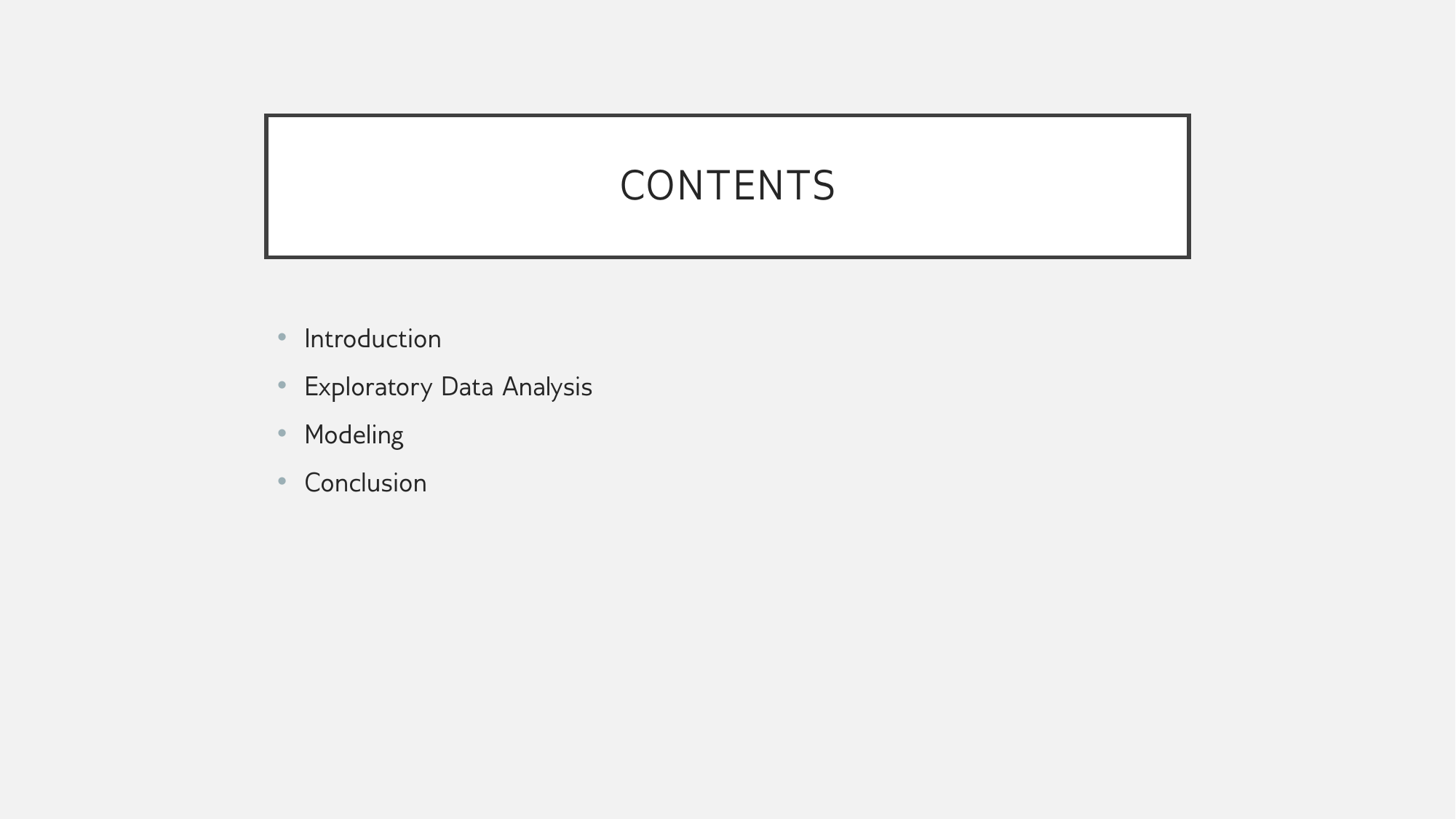

# CONTENTS
Introduction
Exploratory Data Analysis
Modeling
Conclusion